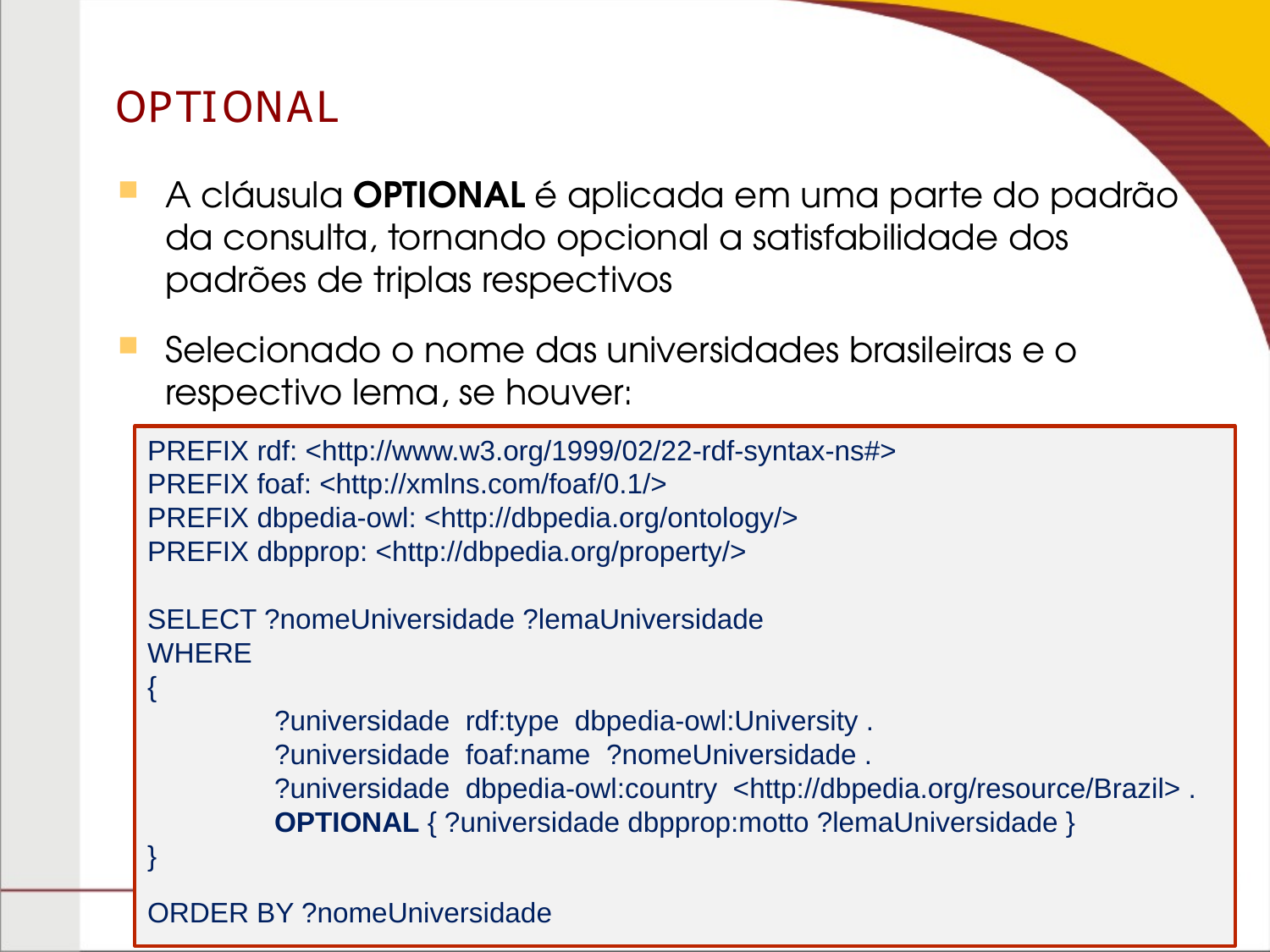

# OPTIONAL
A cláusula OPTIONAL é aplicada em uma parte do padrão da consulta, tornando opcional a satisfabilidade dos padrões de triplas respectivos
Selecionado o nome das universidades brasileiras e o respectivo lema, se houver:

PREFIX rdf: <http://www.w3.org/1999/02/22-rdf-syntax-ns#>
PREFIX foaf: <http://xmlns.com/foaf/0.1/>
PREFIX dbpedia-owl: <http://dbpedia.org/ontology/>
PREFIX dbpprop: <http://dbpedia.org/property/>

SELECT ?nomeUniversidade ?lemaUniversidade
WHERE
{
	?universidade  rdf:type  dbpedia-owl:University .
	?universidade  foaf:name  ?nomeUniversidade .
	?universidade  dbpedia-owl:country  <http://dbpedia.org/resource/Brazil> .
	OPTIONAL { ?universidade dbpprop:motto ?lemaUniversidade }
}

ORDER BY ?nomeUniversidade